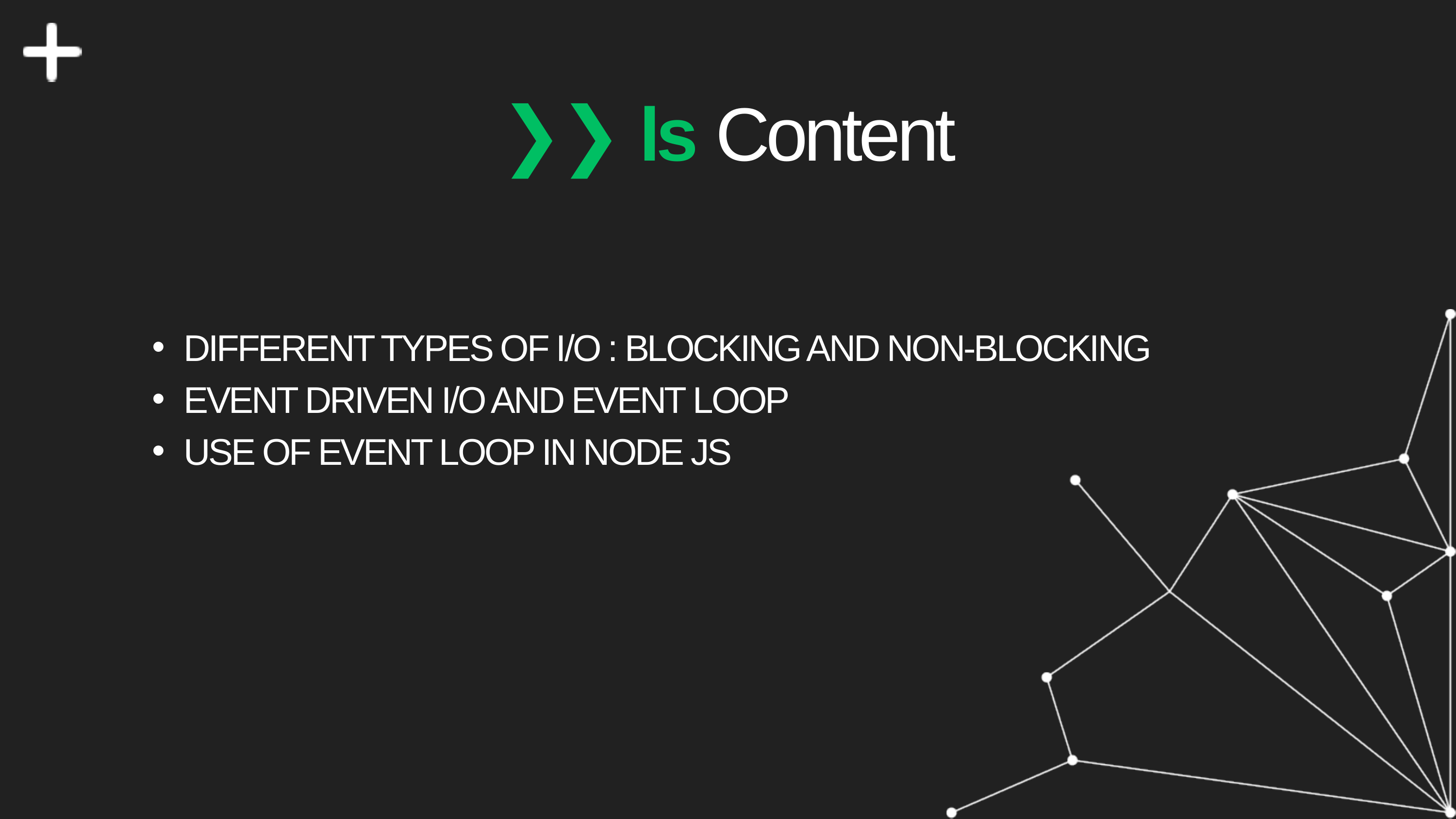

❯❯ ls Content

DIFFERENT TYPES OF I/O : BLOCKING AND NON-BLOCKING
EVENT DRIVEN I/O AND EVENT LOOP
USE OF EVENT LOOP IN NODE JS